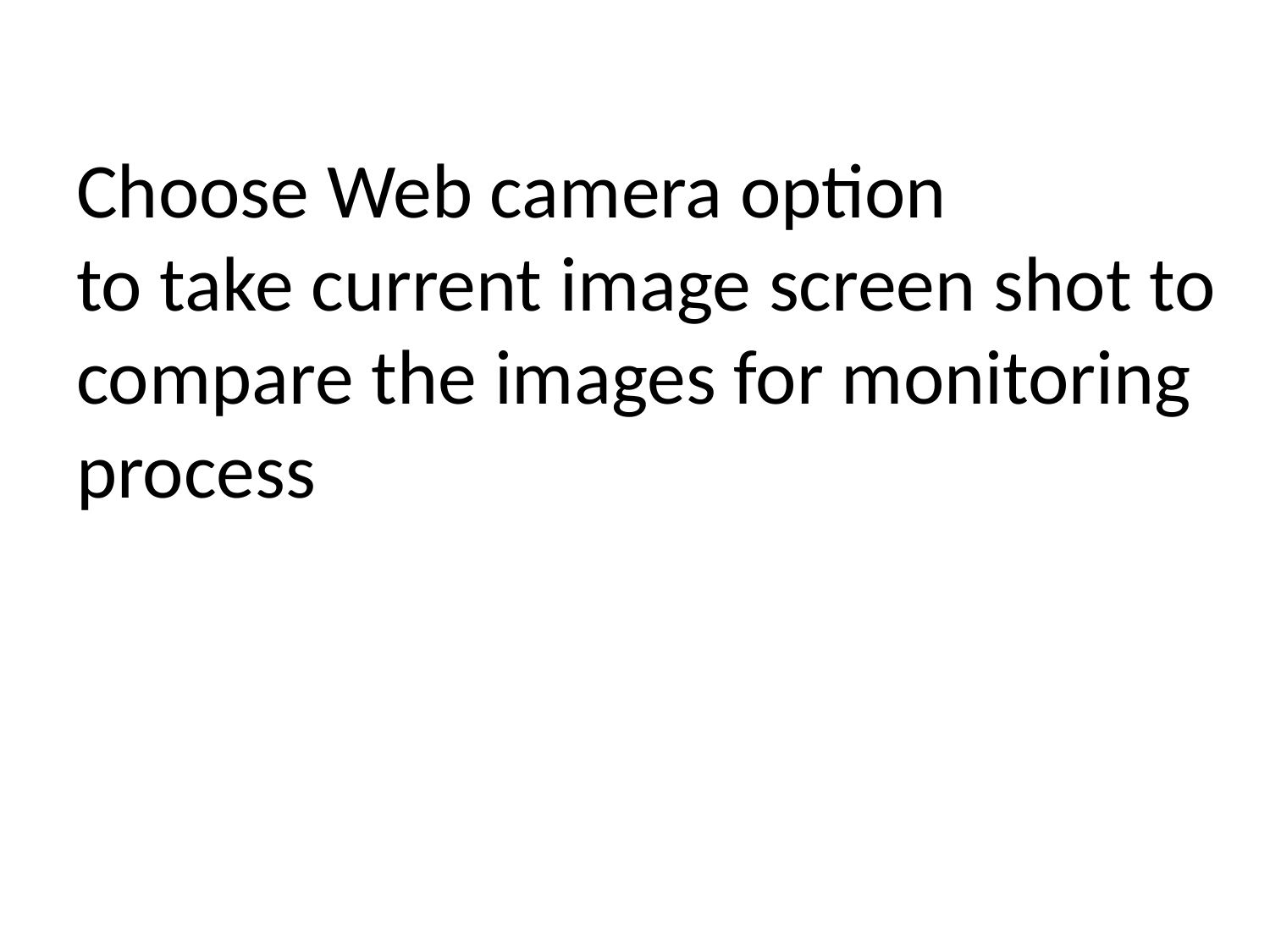

# Choose Web camera option to take current image screen shot to compare the images for monitoring process